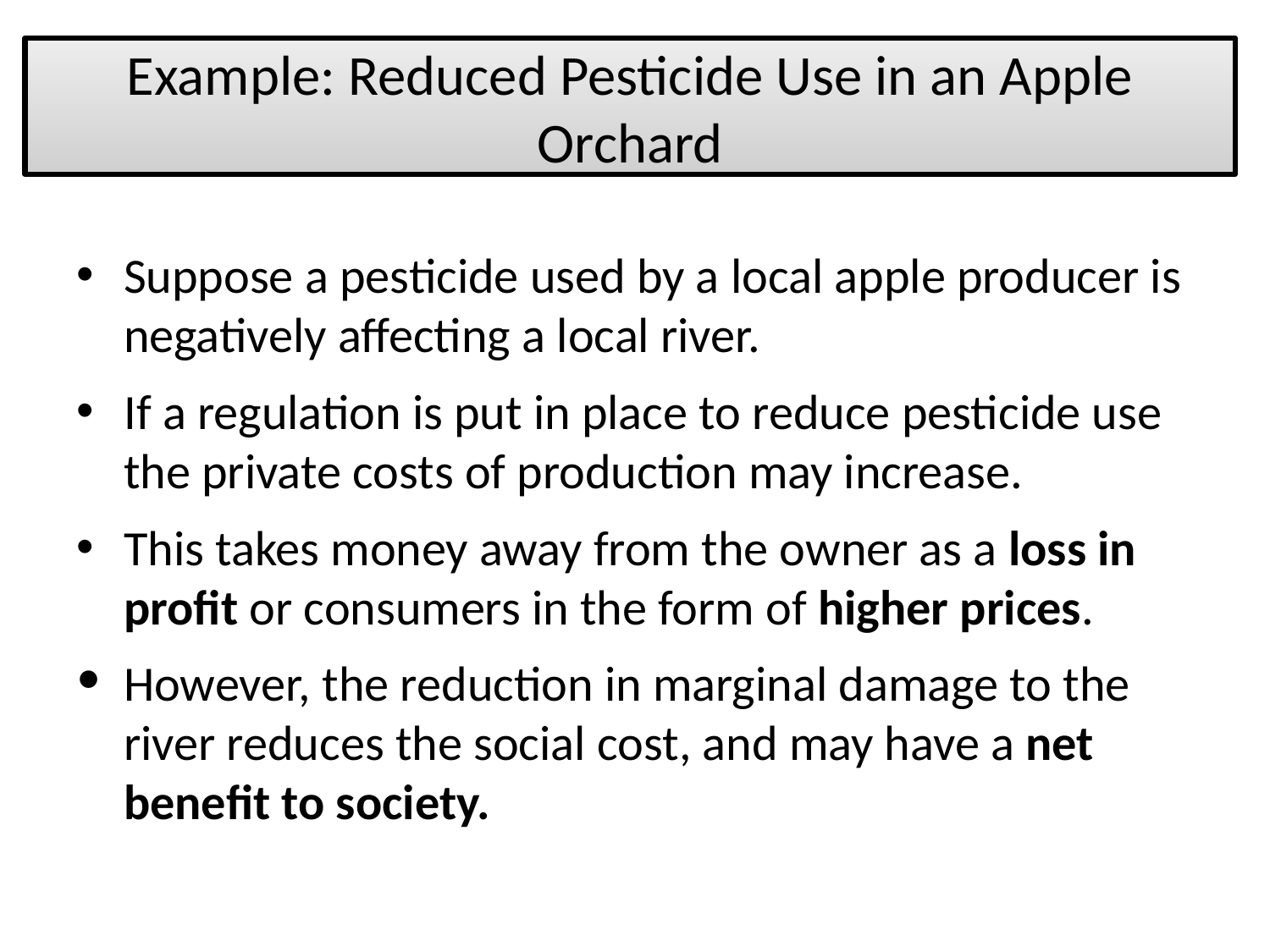

# Example: Reduced Pesticide Use in an Apple Orchard
Suppose a pesticide used by a local apple producer is negatively affecting a local river.
If a regulation is put in place to reduce pesticide use the private costs of production may increase.
This takes money away from the owner as a loss in profit or consumers in the form of higher prices.
However, the reduction in marginal damage to the river reduces the social cost, and may have a net benefit to society.